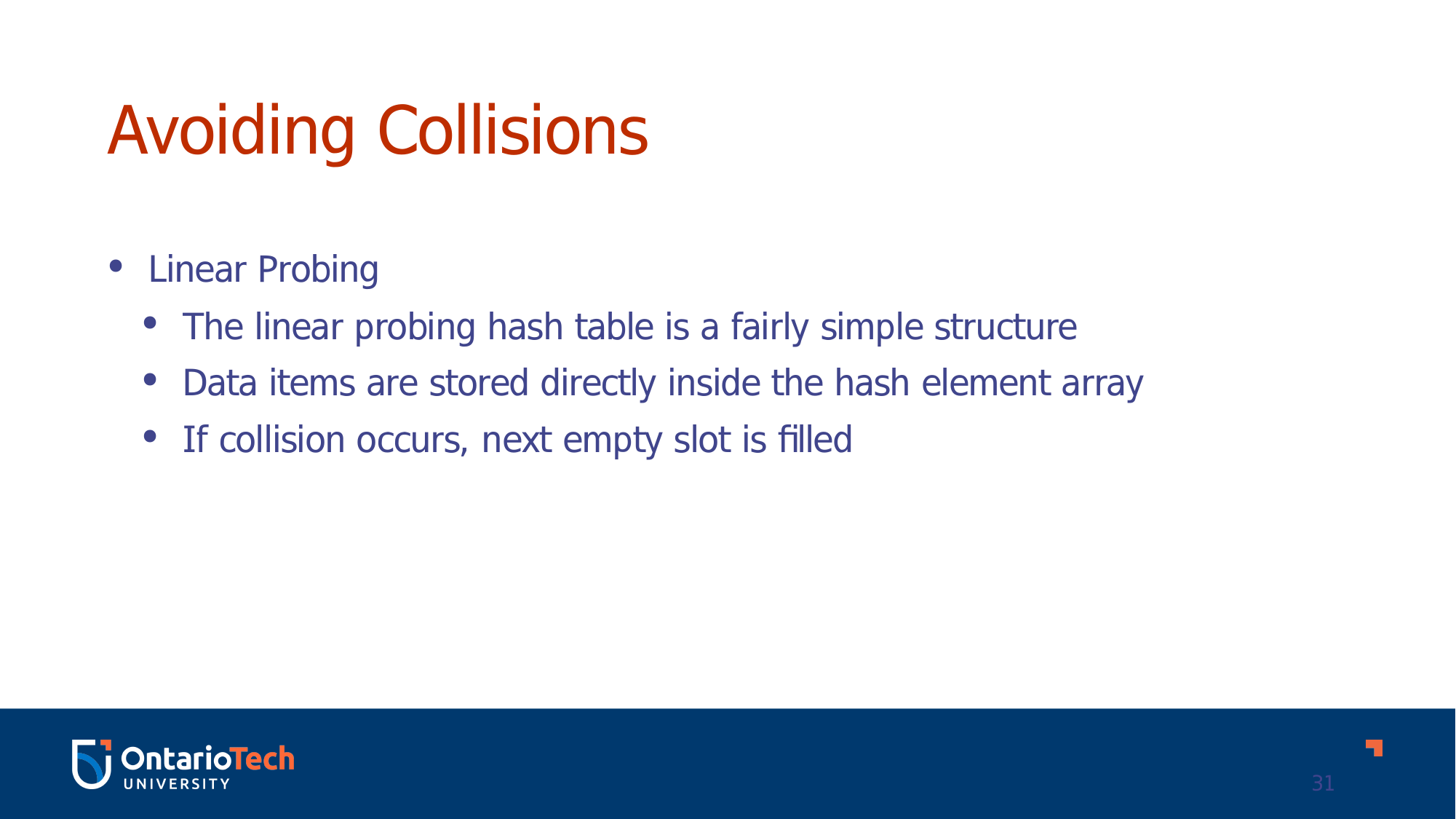

Avoiding Collisions
Linear Probing
The linear probing hash table is a fairly simple structure
Data items are stored directly inside the hash element array
If collision occurs, next empty slot is filled
31